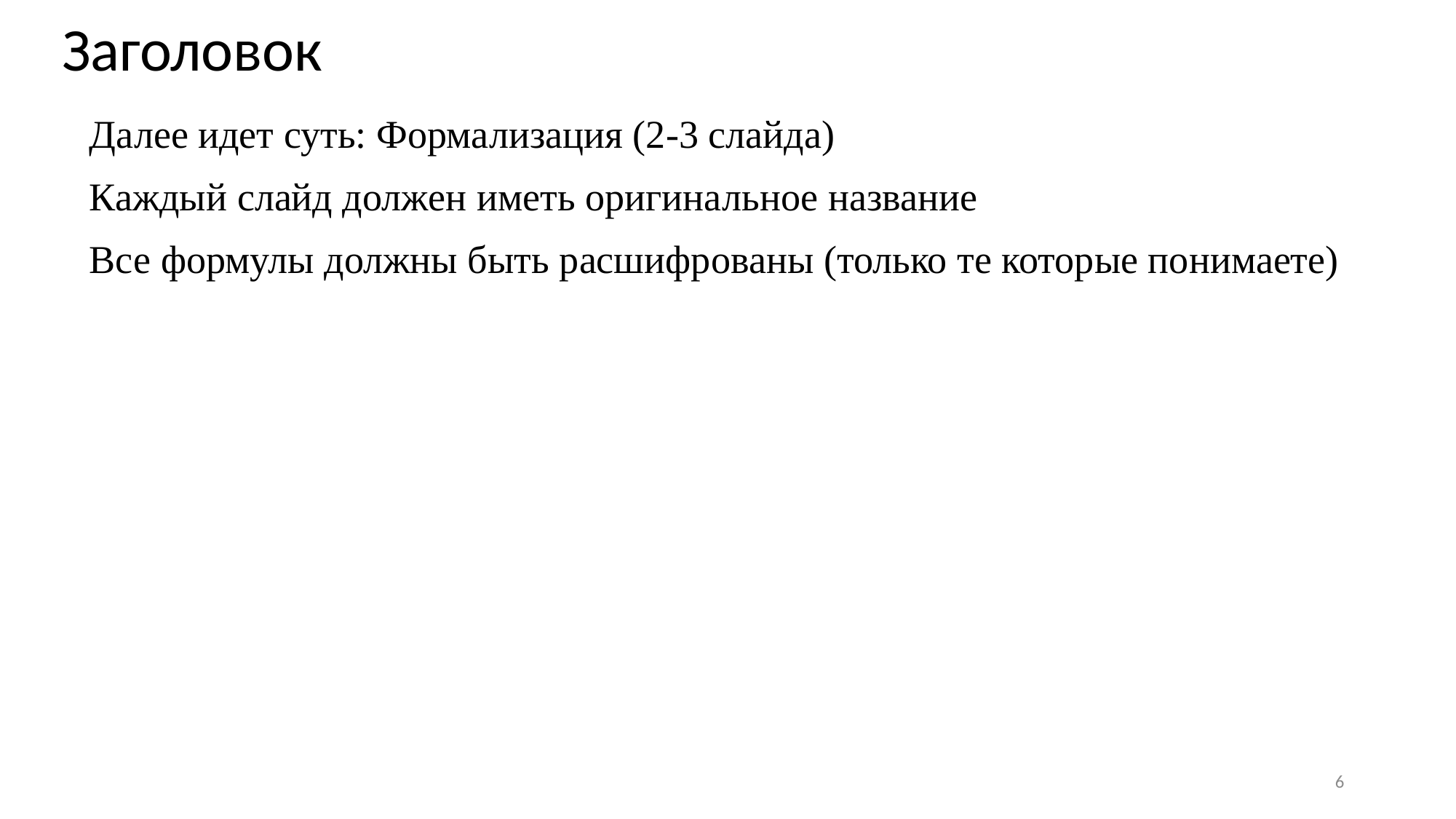

# Заголовок
Далее идет суть: Формализация (2-3 слайда)
Каждый слайд должен иметь оригинальное название
Все формулы должны быть расшифрованы (только те которые понимаете)
6